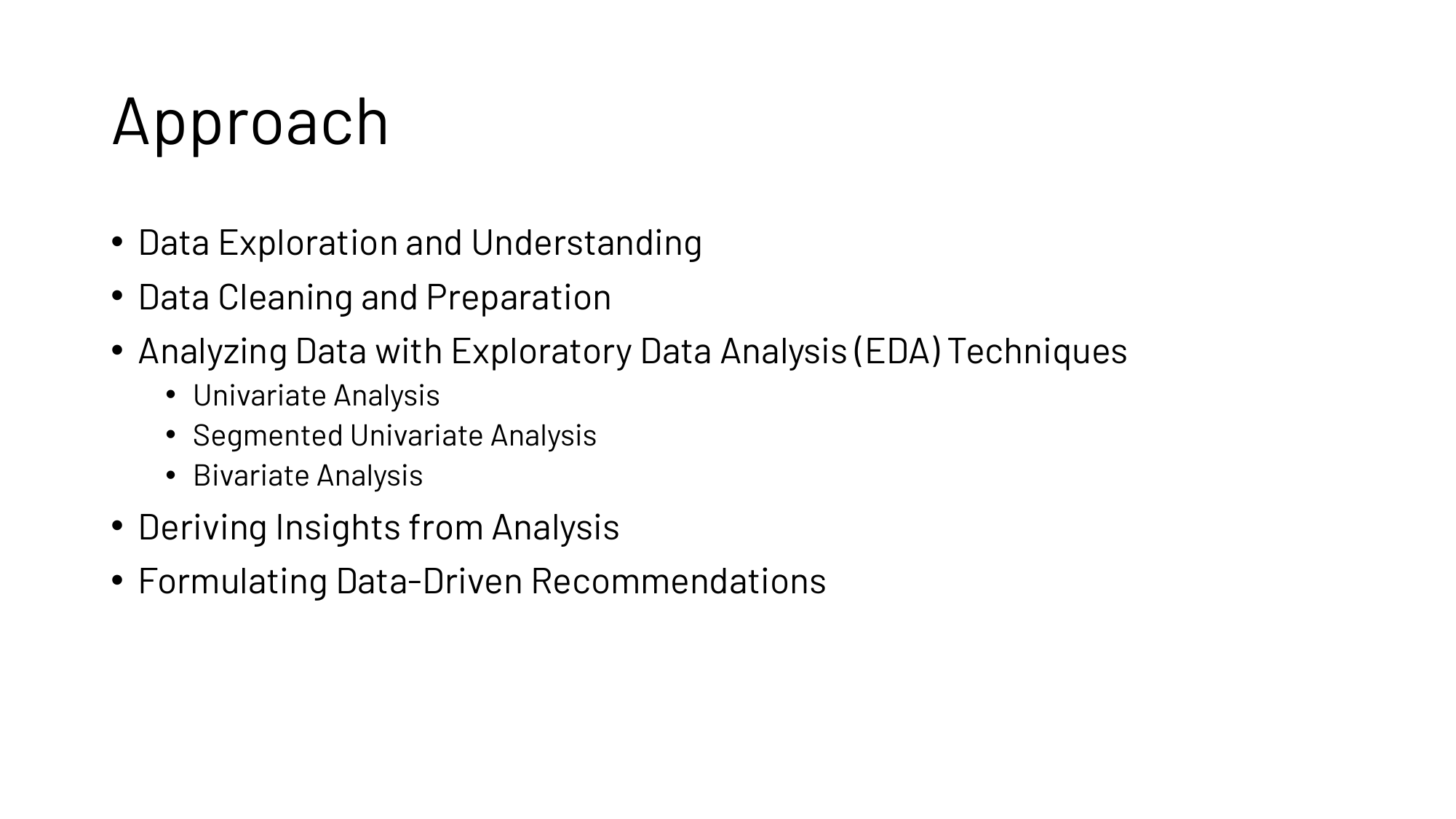

# Approach
Data Exploration and Understanding
Data Cleaning and Preparation
Analyzing Data with Exploratory Data Analysis (EDA) Techniques
Univariate Analysis
Segmented Univariate Analysis
Bivariate Analysis
Deriving Insights from Analysis
Formulating Data-Driven Recommendations